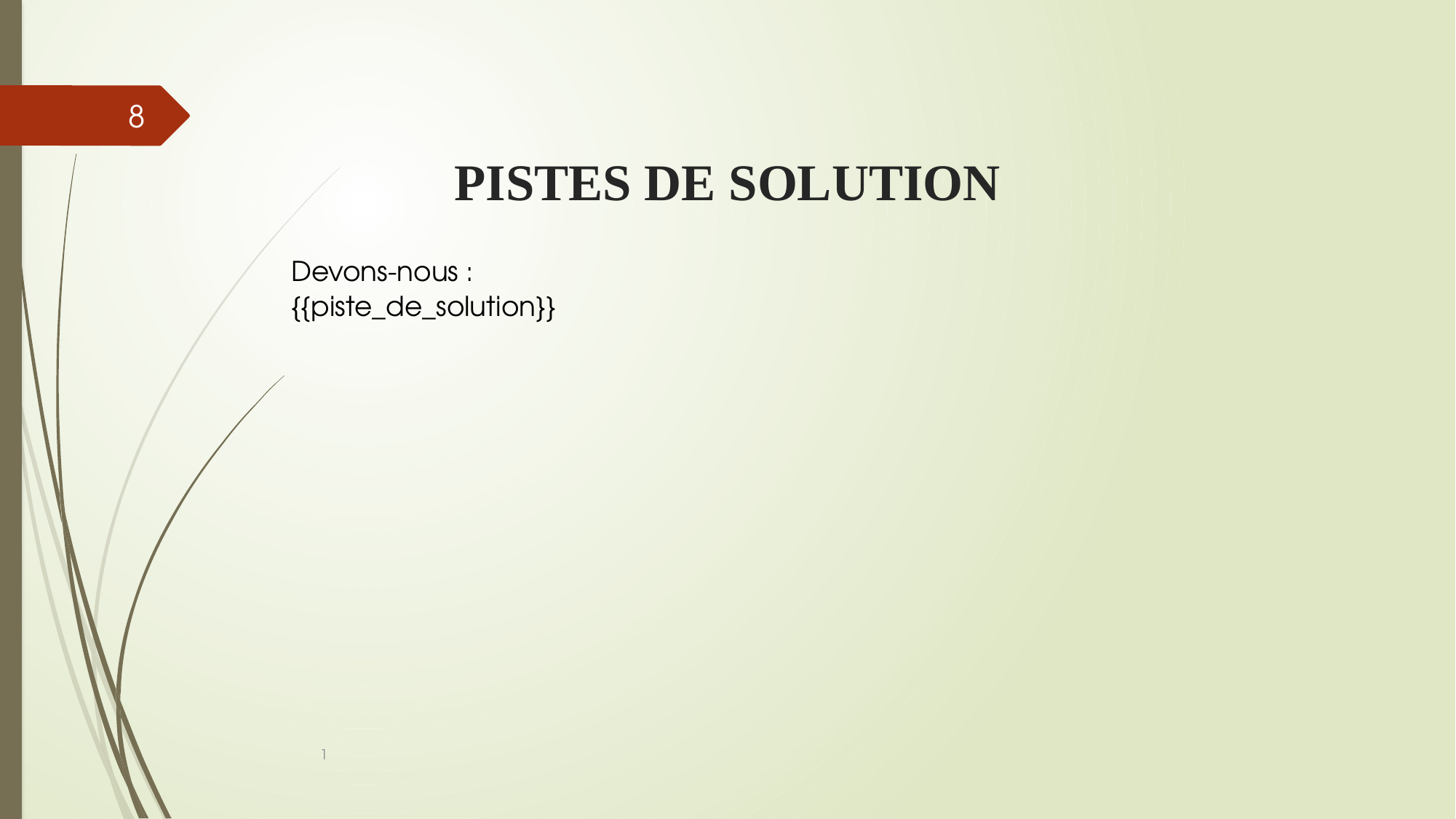

8
PISTES DE SOLUTION
Devons-nous :
{{piste_de_solution}}
1